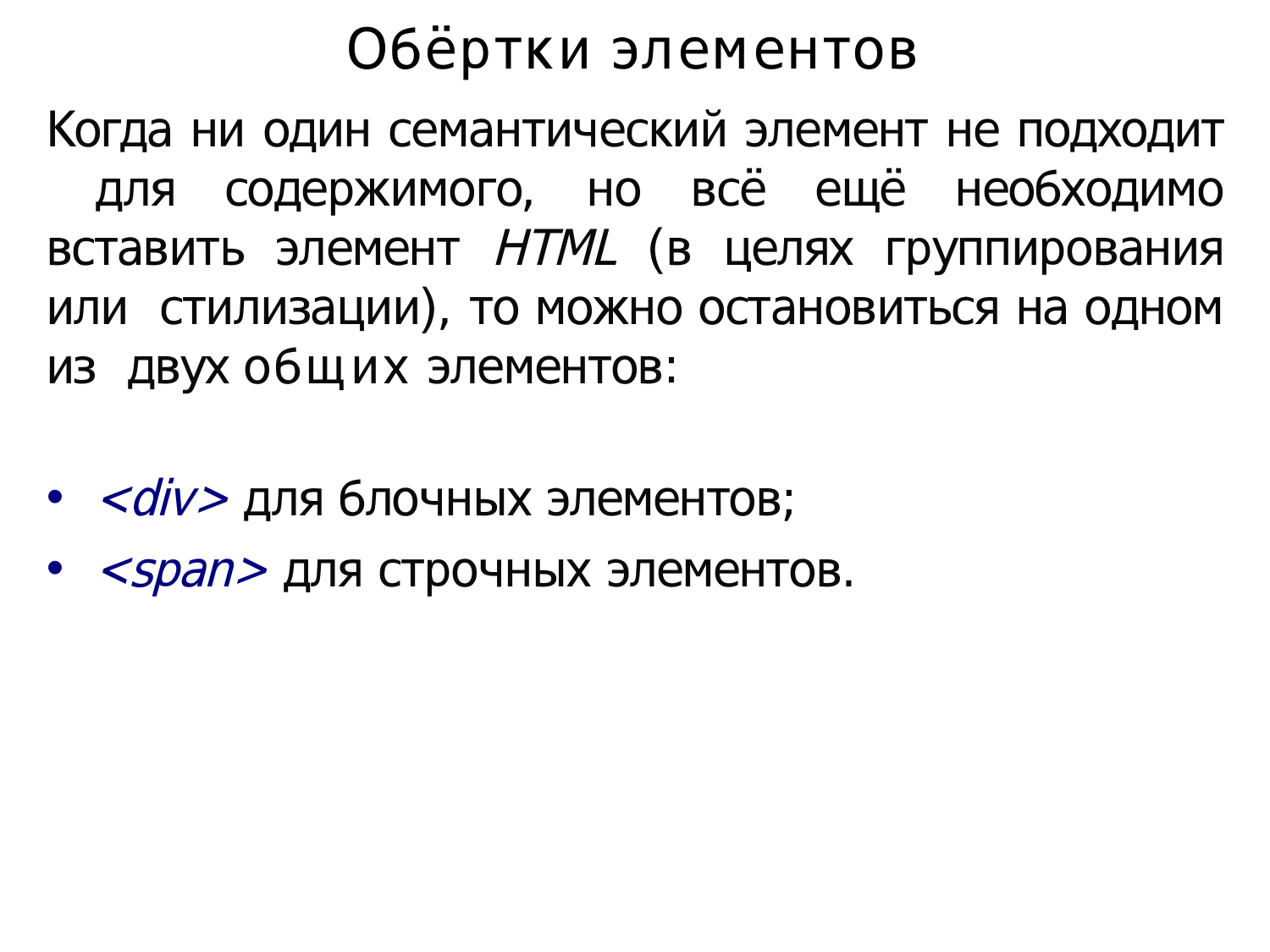

Обёртки элементов
Когда ни один семантический элемент не подходит  для содержимого, но всё ещё необходимо вставить элемент HTML (в целях группирования или  стилизации), то можно остановиться на одном из  двух общих элементов:

<div> для блочных элементов;
<span> для строчных элементов.